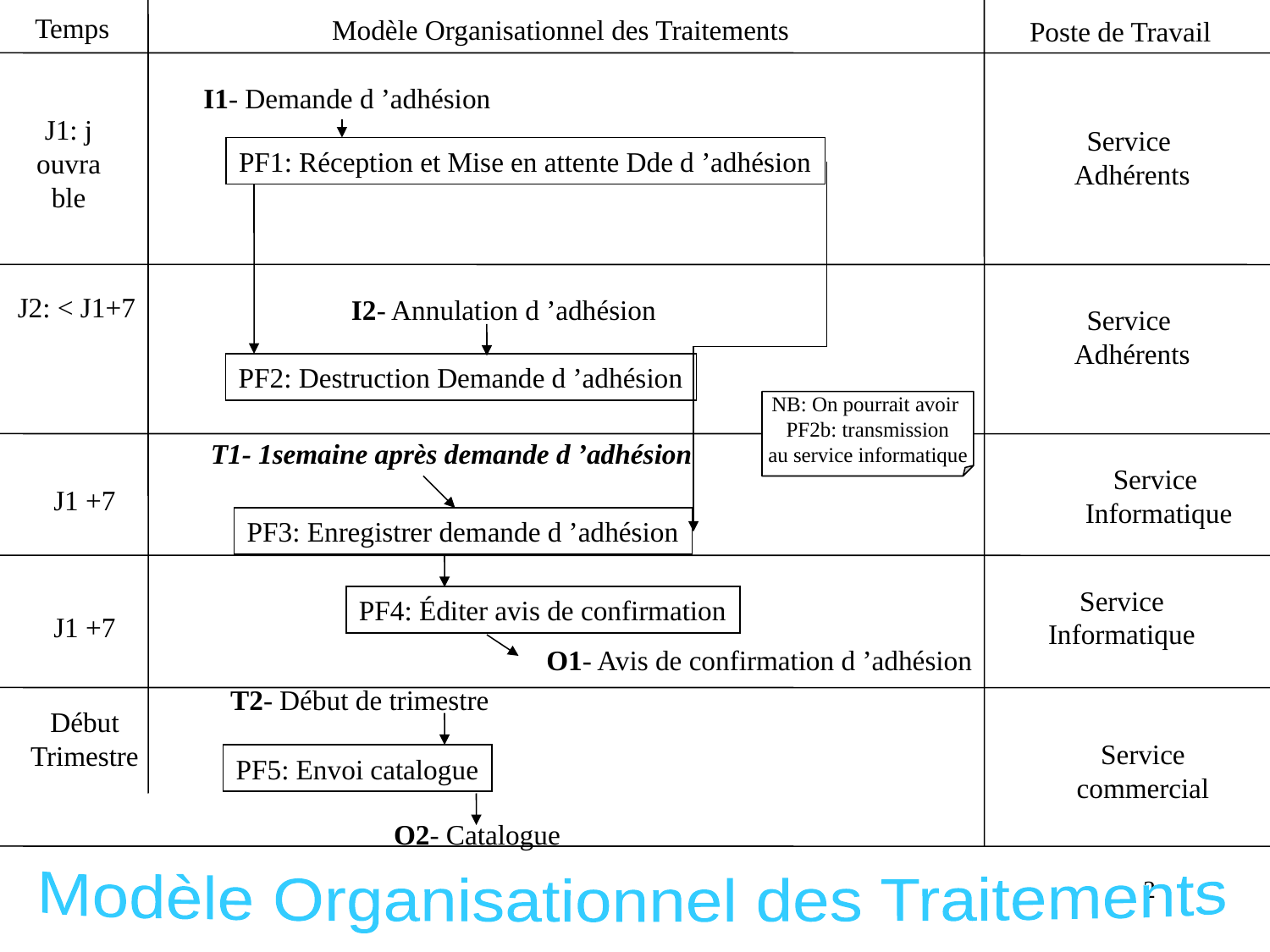

Temps
Modèle Organisationnel des Traitements
Poste de Travail

I1- Demande d ’adhésion
J1: j ouvrable
Service  Adhérents

PF1: Réception et Mise en attente Dde d ’adhésion

J2: < J1+7
I2- Annulation d ’adhésion
Service  Adhérents

PF2: Destruction Demande d ’adhésion
NB: On pourrait avoir
 PF2b: transmission
au service informatique
T1- 1semaine après demande d ’adhésion

Service  Informatique
J1 +7

PF3: Enregistrer demande d ’adhésion

Service Informatique
PF4: Éditer avis de confirmation
J1 +7

O1- Avis de confirmation d ’adhésion
T2- Début de trimestre

Début Trimestre

Service commercial
PF5: Envoi catalogue

O2- Catalogue

2
Modèle Organisationnel des Traitements